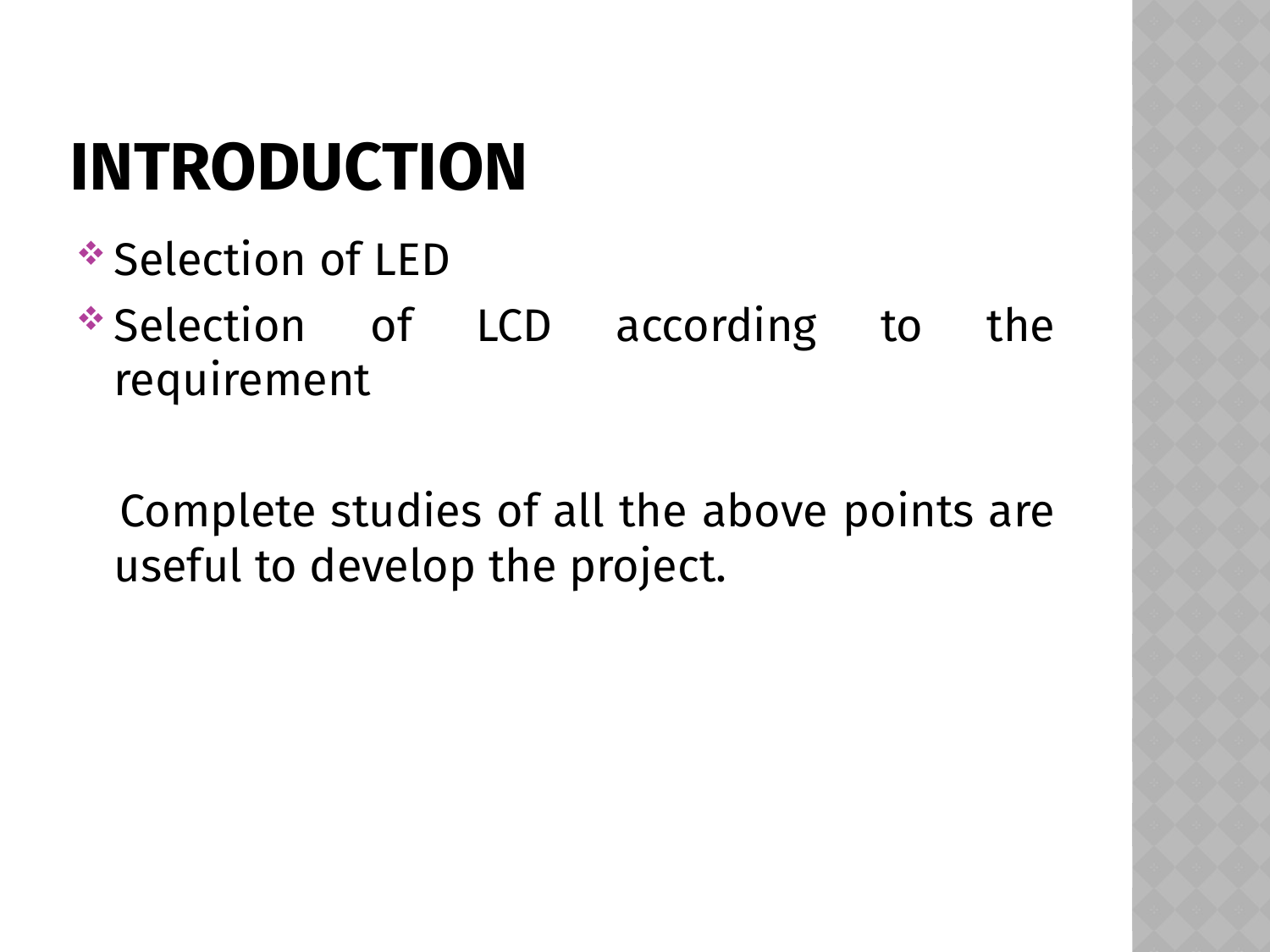

# introduction
Selection of LED
Selection of LCD according to the requirement

   Complete studies of all the above points are useful to develop the project.